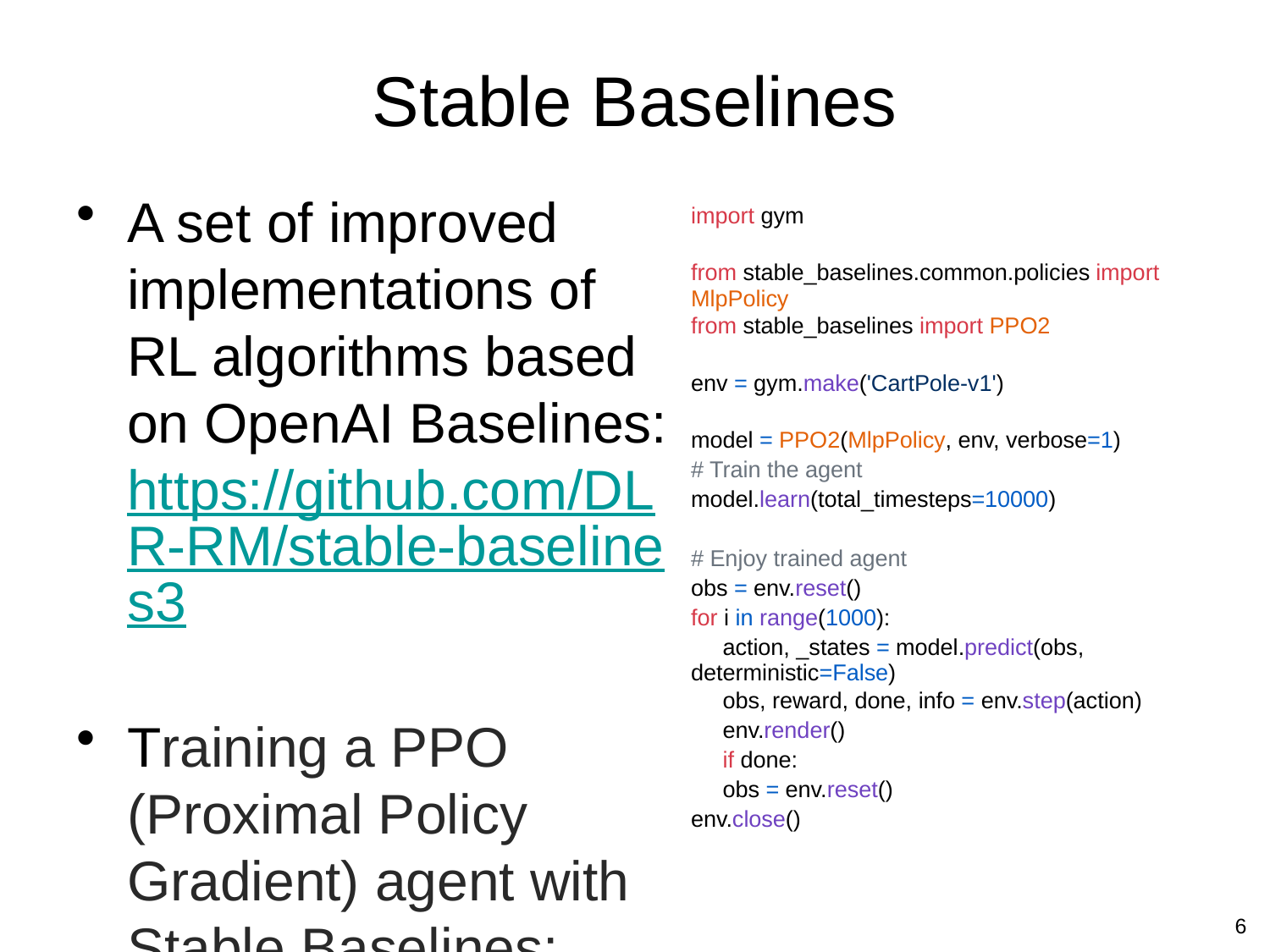

# Stable Baselines
A set of improved implementations of RL algorithms based on OpenAI Baselines: https://github.com/DLR-RM/stable-baselines3
Training a PPO (Proximal Policy Gradient) agent with Stable Baselines:
| import gym |
| --- |
|  |
| from stable\_baselines.common.policies import MlpPolicy |
| from stable\_baselines import PPO2 |
|  |
| env = gym.make('CartPole-v1') |
|  |
| model = PPO2(MlpPolicy, env, verbose=1) |
| # Train the agent |
| model.learn(total\_timesteps=10000) |
|  |
| # Enjoy trained agent |
| obs = env.reset() |
| for i in range(1000): |
| action, \_states = model.predict(obs, deterministic=False) |
| obs, reward, done, info = env.step(action) |
| env.render() |
| if done: |
| obs = env.reset() |
| env.close() |
6